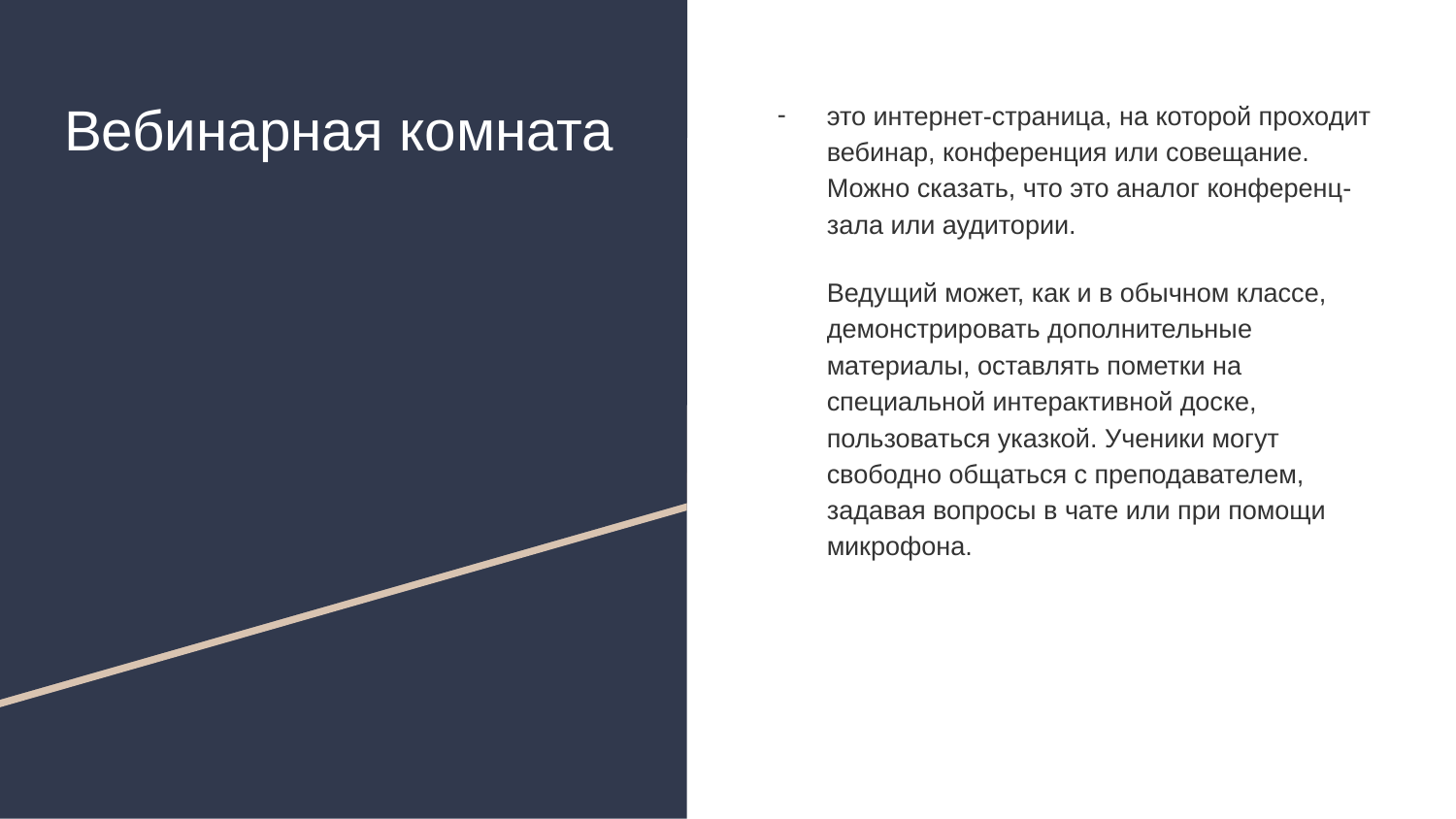

# Вебинарная комната
это интернет-страница, на которой проходит вебинар, конференция или совещание. Можно сказать, что это аналог конференц-зала или аудитории.
Ведущий может, как и в обычном классе, демонстрировать дополнительные материалы, оставлять пометки на специальной интерактивной доске, пользоваться указкой. Ученики могут свободно общаться с преподавателем, задавая вопросы в чате или при помощи микрофона.